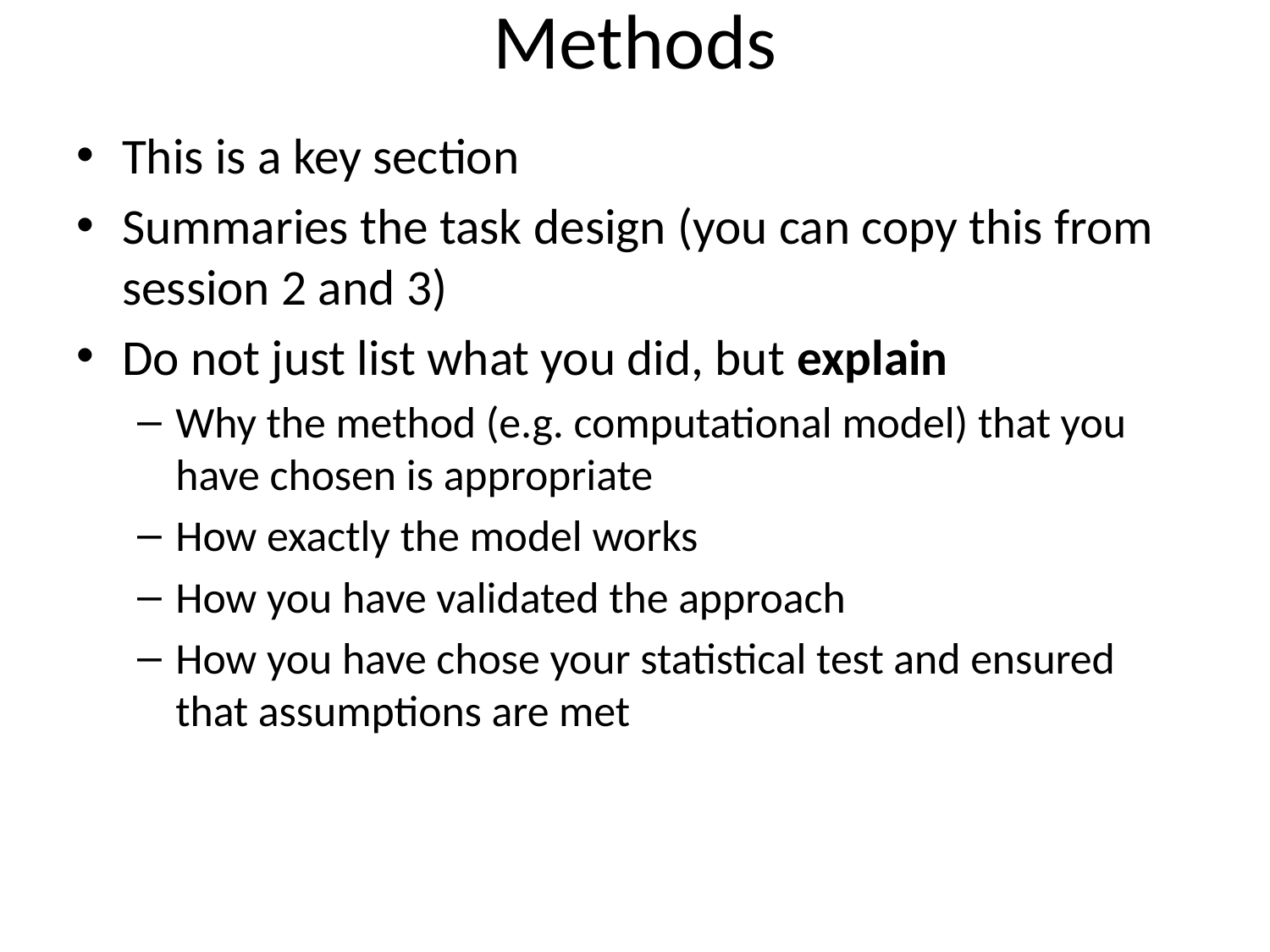

# Methods
This is a key section
Summaries the task design (you can copy this from session 2 and 3)
Do not just list what you did, but explain
Why the method (e.g. computational model) that you have chosen is appropriate
How exactly the model works
How you have validated the approach
How you have chose your statistical test and ensured that assumptions are met